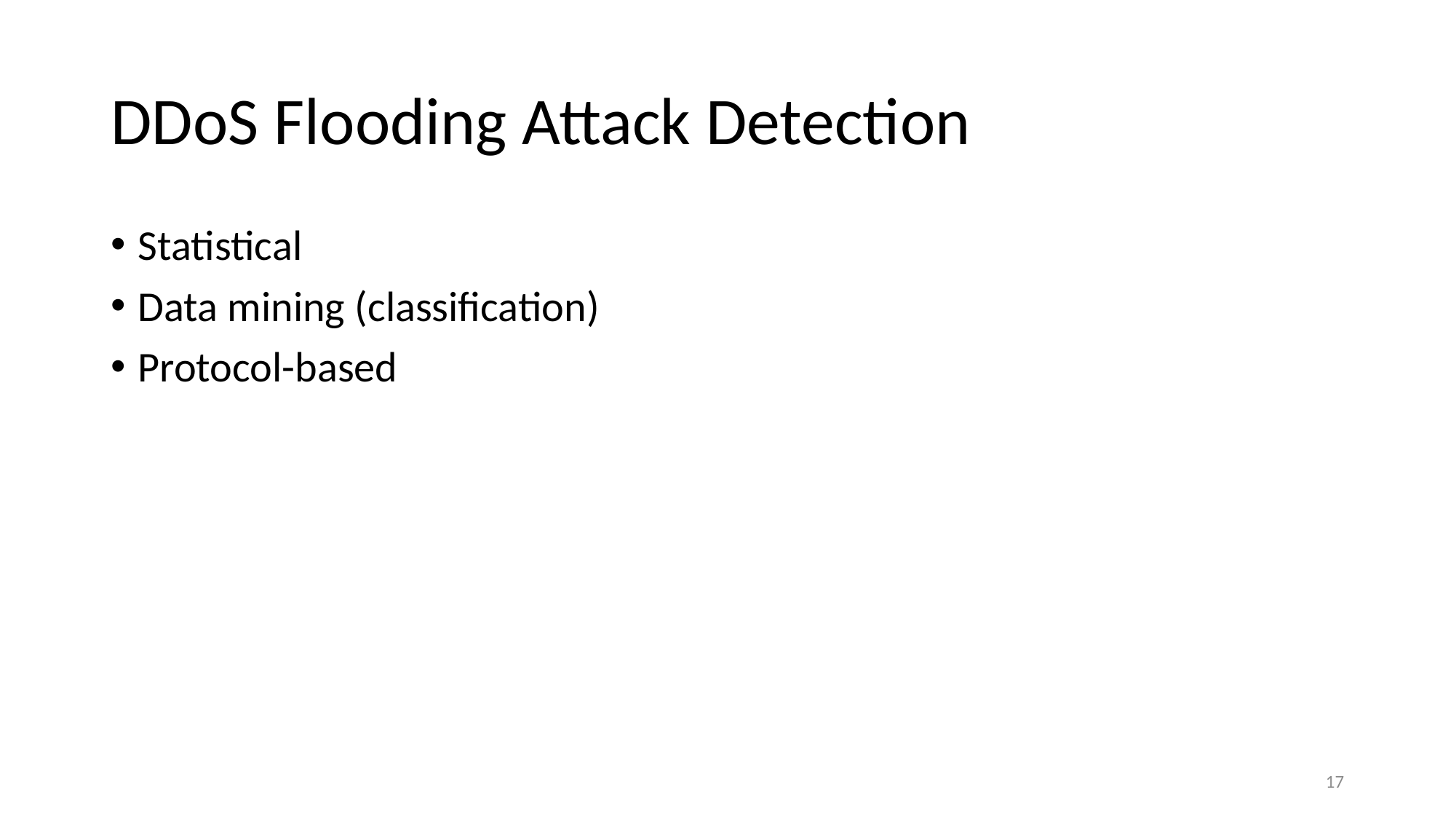

# DDoS Flooding Attack Detection
Statistical
Data mining (classification)
Protocol-based

17